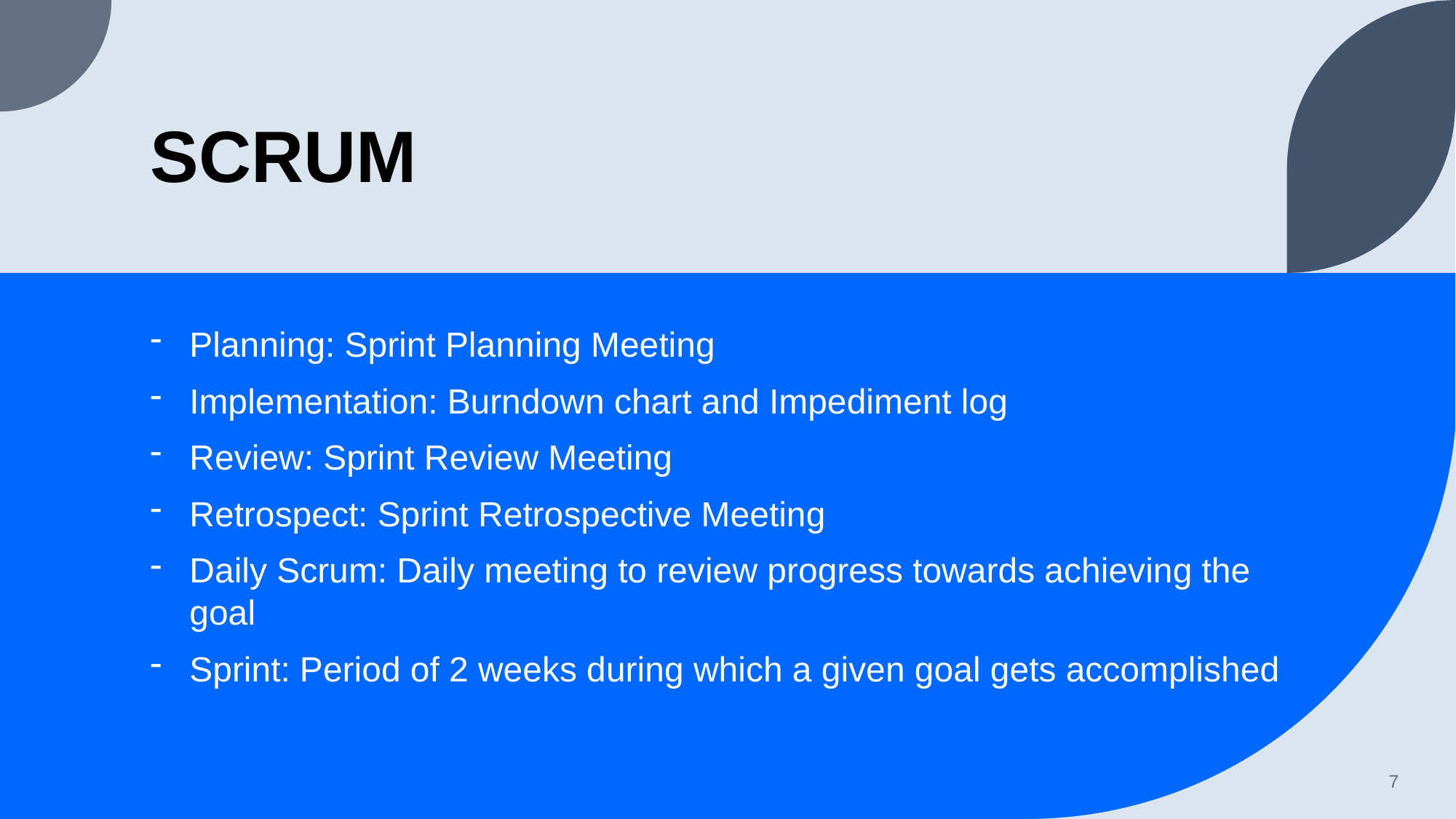

# SCRUM
Planning: Sprint Planning Meeting
Implementation: Burndown chart and Impediment log
Review: Sprint Review Meeting
Retrospect: Sprint Retrospective Meeting
Daily Scrum: Daily meeting to review progress towards achieving the goal
Sprint: Period of 2 weeks during which a given goal gets accomplished

7